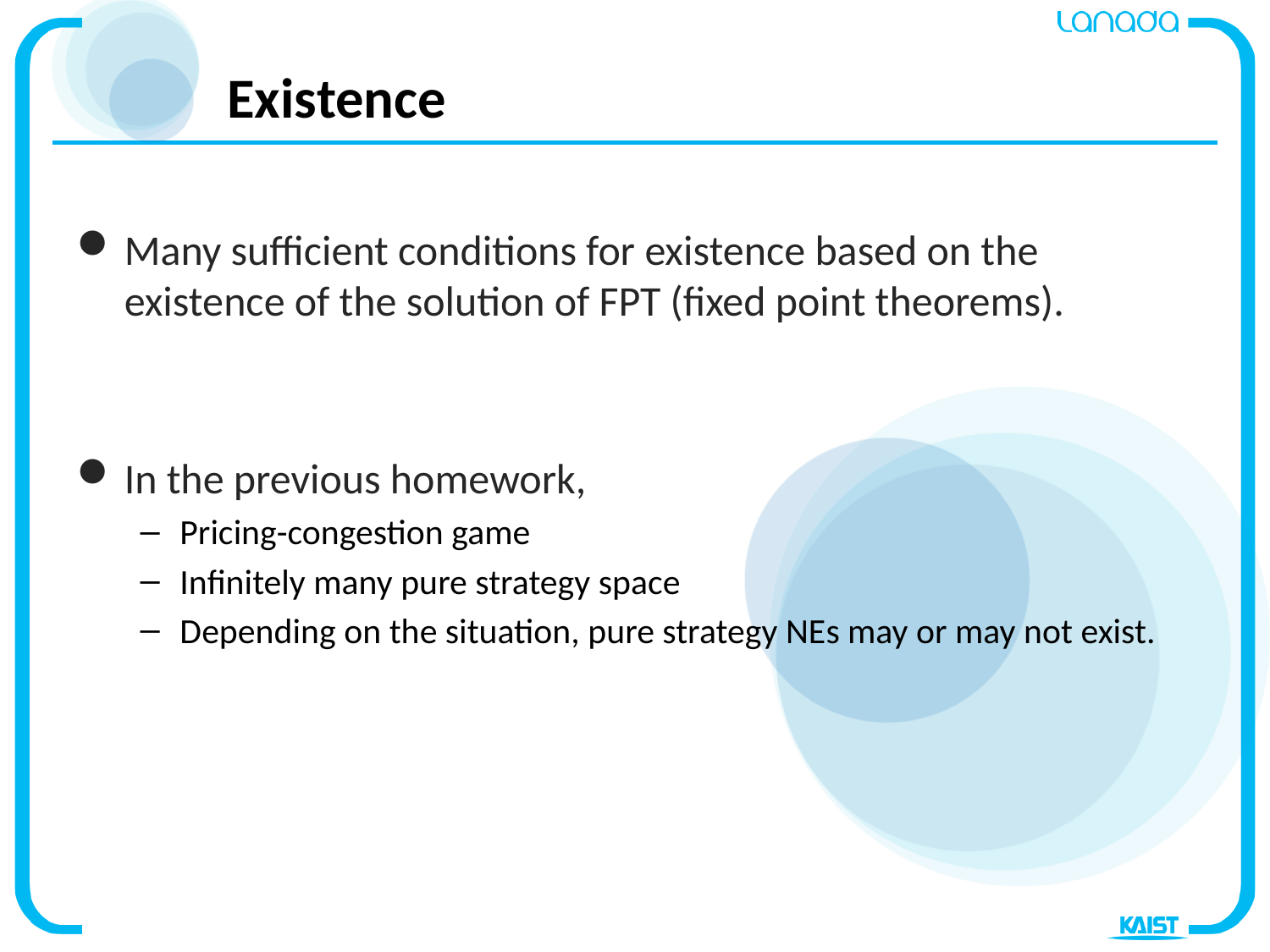

# Existence

Many sufficient conditions for existence based on the existence of the solution of FPT (fixed point theorems).

In the previous homework,
Pricing-congestion game
Infinitely many pure strategy space
Depending on the situation, pure strategy NEs may or may not exist.